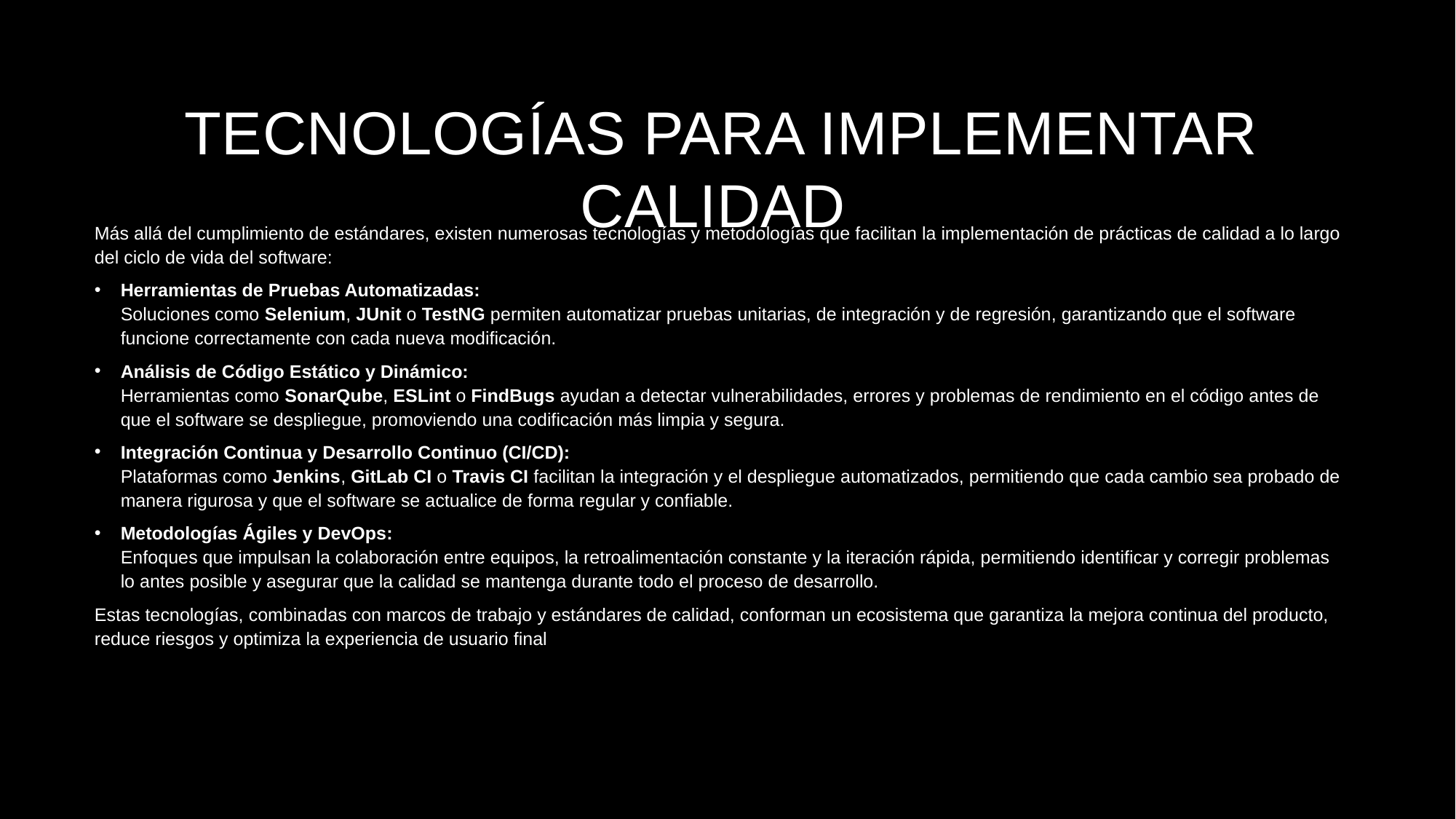

# Tecnologías para implementar calidad
Más allá del cumplimiento de estándares, existen numerosas tecnologías y metodologías que facilitan la implementación de prácticas de calidad a lo largo del ciclo de vida del software:
Herramientas de Pruebas Automatizadas:
Soluciones como Selenium, JUnit o TestNG permiten automatizar pruebas unitarias, de integración y de regresión, garantizando que el software funcione correctamente con cada nueva modificación.
Análisis de Código Estático y Dinámico:
Herramientas como SonarQube, ESLint o FindBugs ayudan a detectar vulnerabilidades, errores y problemas de rendimiento en el código antes de que el software se despliegue, promoviendo una codificación más limpia y segura.
Integración Continua y Desarrollo Continuo (CI/CD):
Plataformas como Jenkins, GitLab CI o Travis CI facilitan la integración y el despliegue automatizados, permitiendo que cada cambio sea probado de manera rigurosa y que el software se actualice de forma regular y confiable.
Metodologías Ágiles y DevOps:
Enfoques que impulsan la colaboración entre equipos, la retroalimentación constante y la iteración rápida, permitiendo identificar y corregir problemas lo antes posible y asegurar que la calidad se mantenga durante todo el proceso de desarrollo.
Estas tecnologías, combinadas con marcos de trabajo y estándares de calidad, conforman un ecosistema que garantiza la mejora continua del producto, reduce riesgos y optimiza la experiencia de usuario final